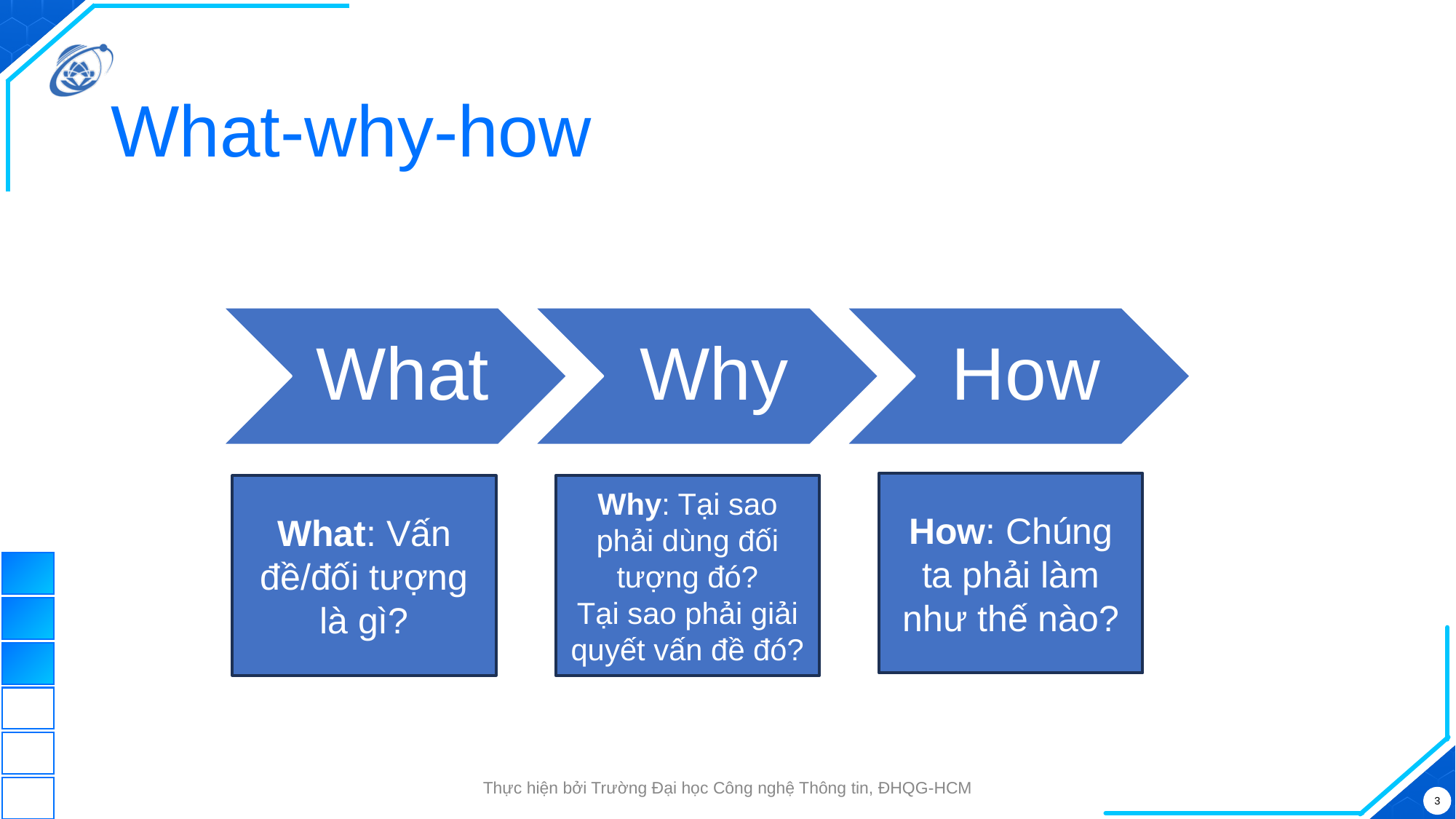

# What-why-how

What
Why
How
How: Chúng ta phải làm như thế nào?
What: Vấn đề/đối tượng là gì?
Why: Tại sao phải dùng đối tượng đó?
Tại sao phải giải quyết vấn đề đó?
Thực hiện bởi Trường Đại học Công nghệ Thông tin, ĐHQG-HCM
3